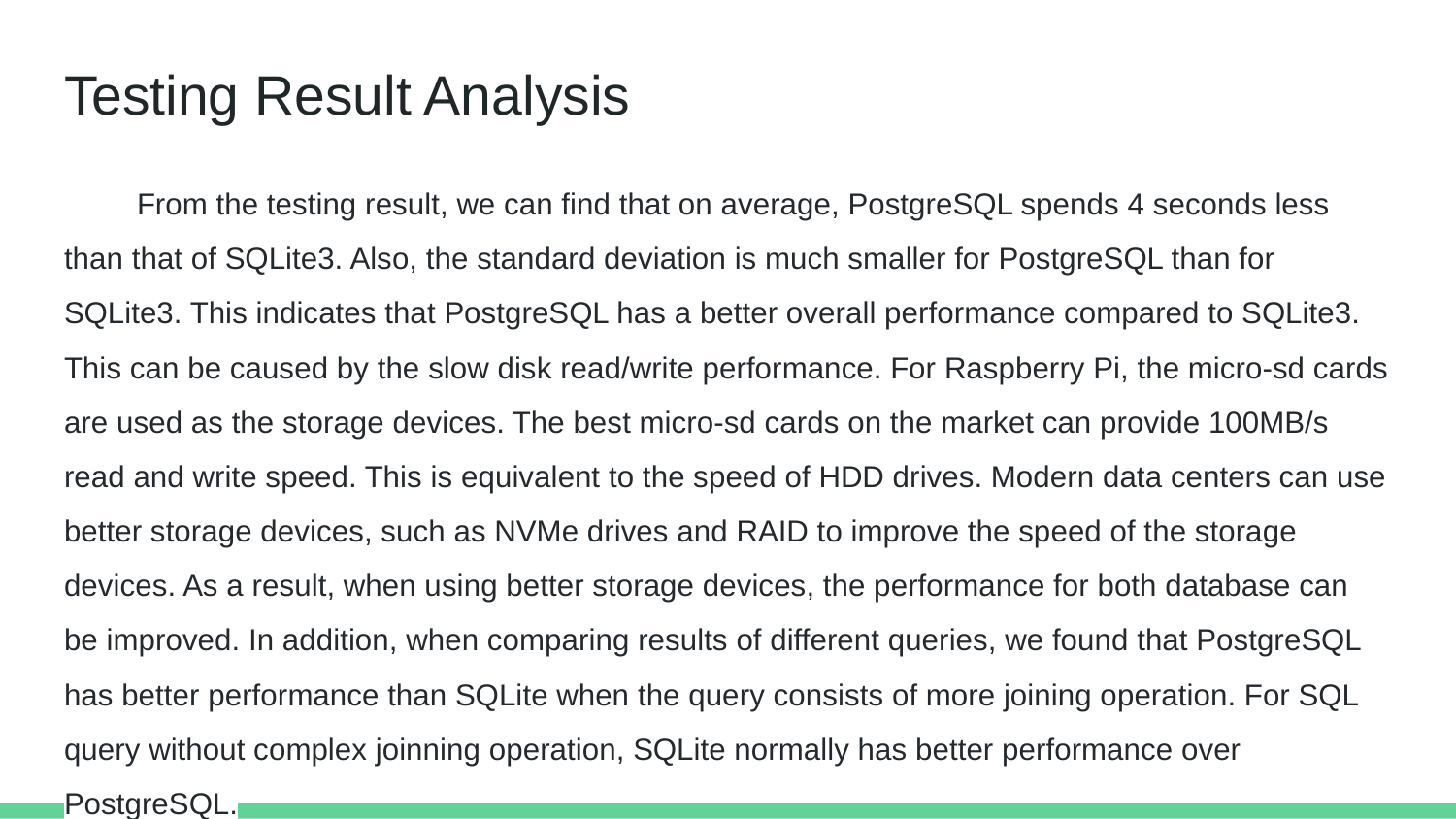

# Testing Result Analysis
From the testing result, we can find that on average, PostgreSQL spends 4 seconds less than that of SQLite3. Also, the standard deviation is much smaller for PostgreSQL than for SQLite3. This indicates that PostgreSQL has a better overall performance compared to SQLite3. This can be caused by the slow disk read/write performance. For Raspberry Pi, the micro-sd cards are used as the storage devices. The best micro-sd cards on the market can provide 100MB/s read and write speed. This is equivalent to the speed of HDD drives. Modern data centers can use better storage devices, such as NVMe drives and RAID to improve the speed of the storage devices. As a result, when using better storage devices, the performance for both database can be improved. In addition, when comparing results of different queries, we found that PostgreSQL has better performance than SQLite when the query consists of more joining operation. For SQL query without complex joinning operation, SQLite normally has better performance over PostgreSQL.